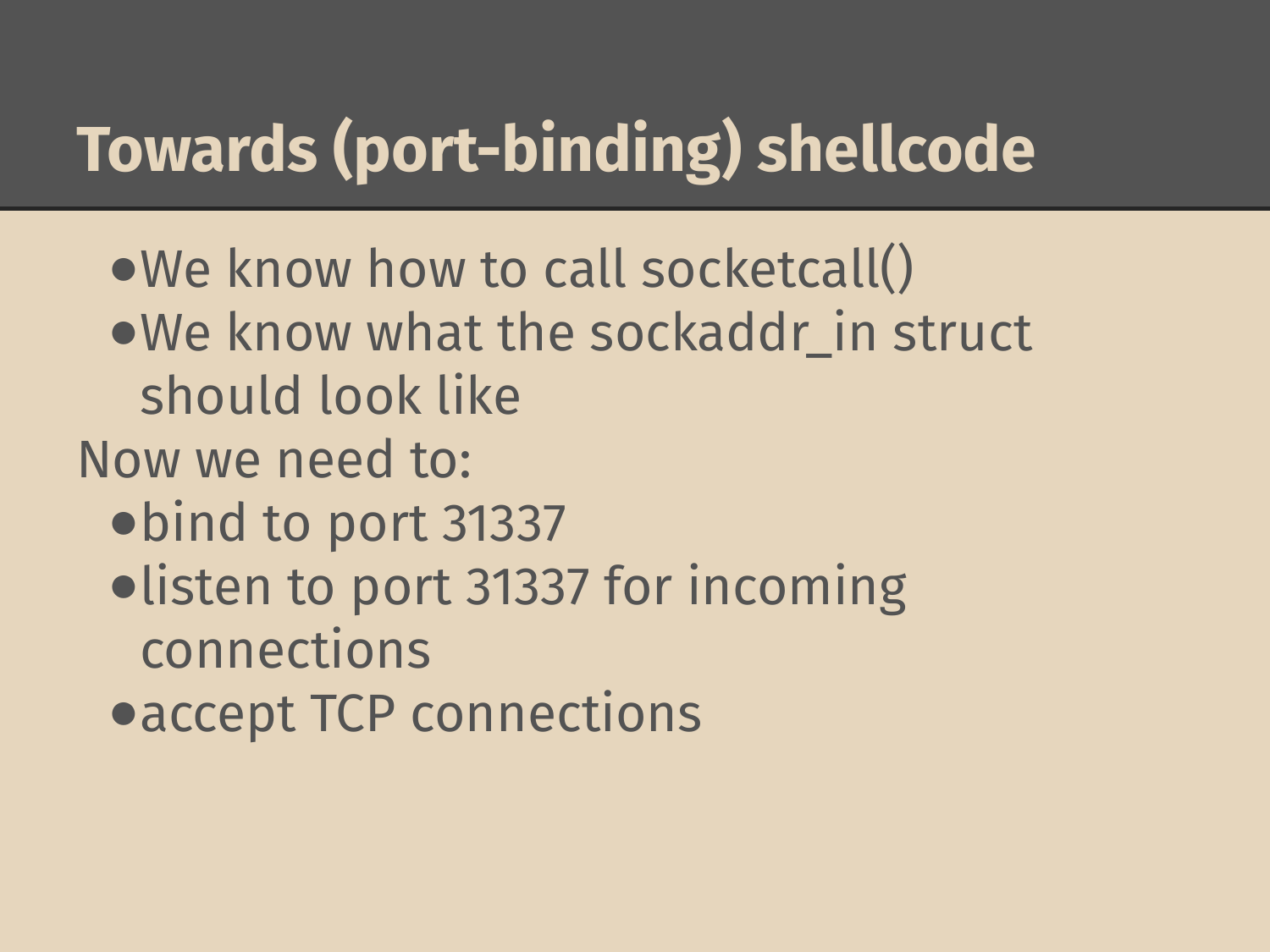

# Towards (port-binding) shellcode
We know how to call socketcall()
We know what the sockaddr_in struct should look like
Now we need to:
bind to port 31337
listen to port 31337 for incoming connections
accept TCP connections